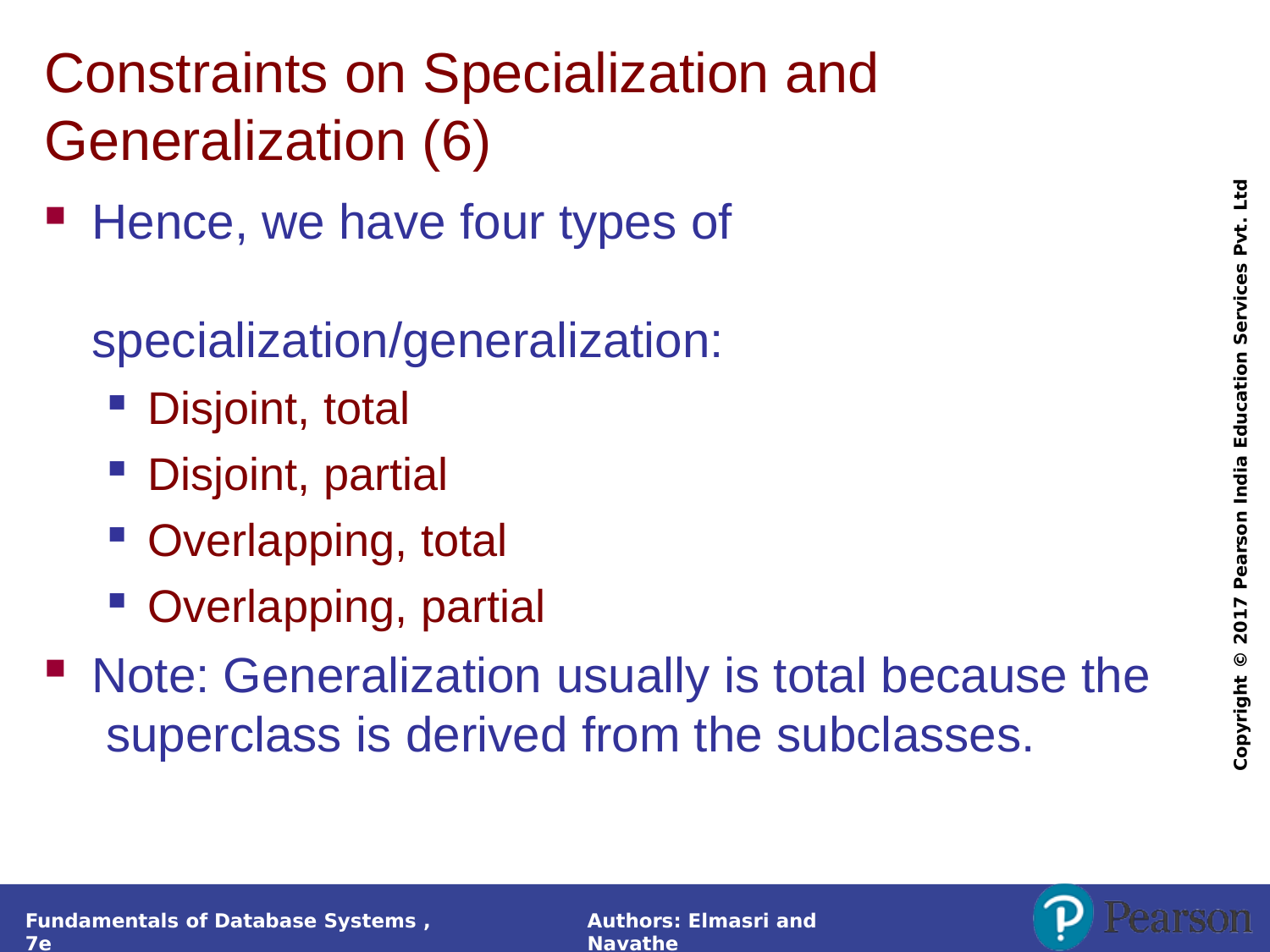

# Constraints on Specialization and  Generalization (6)
Copyright © 2017 Pearson India Education Services Pvt. Ltd
Hence, we have four types of  specialization/generalization:
Disjoint, total
Disjoint, partial
Overlapping, total
Overlapping, partial
Note: Generalization usually is total because the  superclass is derived from the subclasses.
Authors: Elmasri and Navathe
Fundamentals of Database Systems , 7e